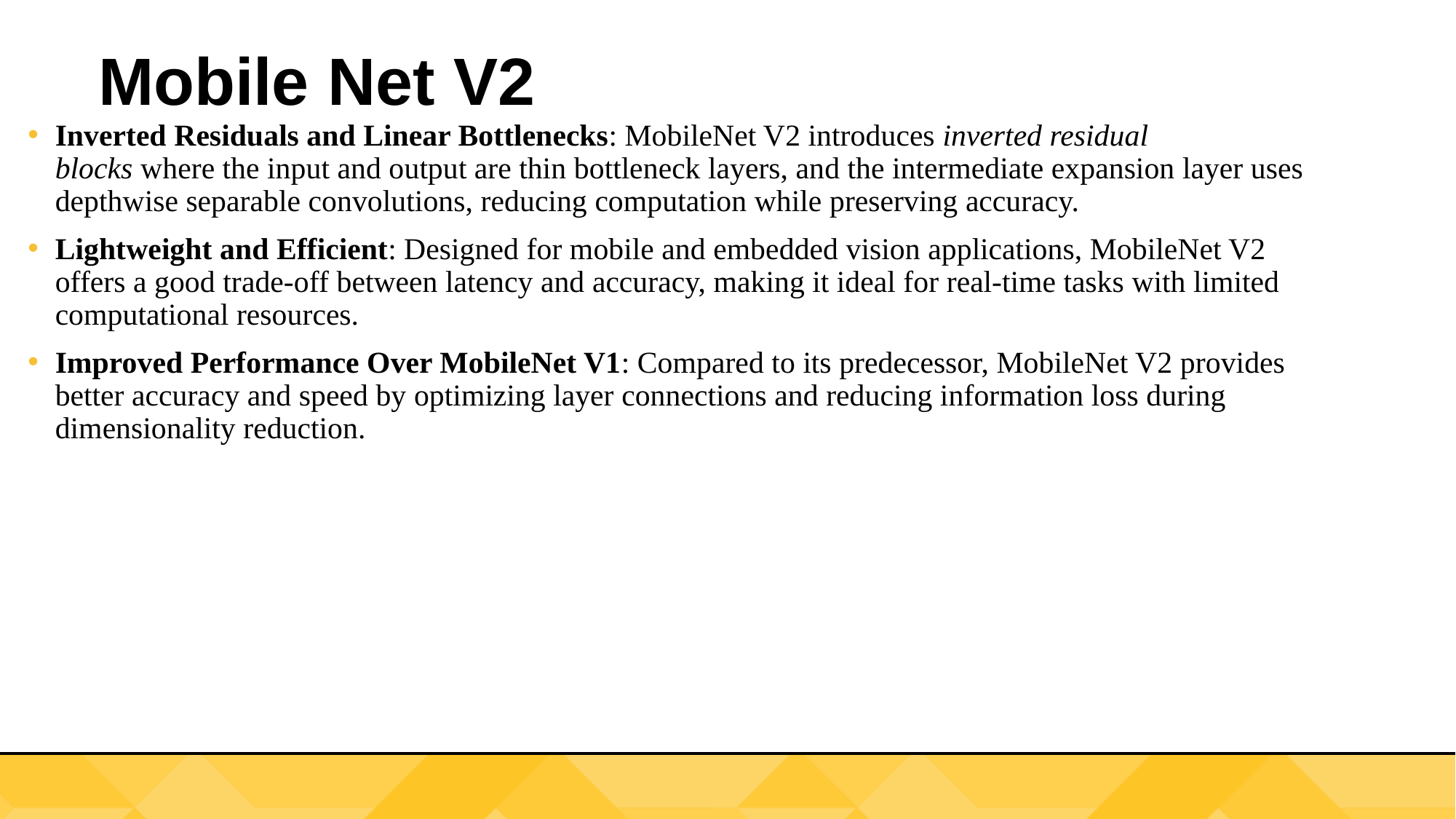

# Mobile Net V2
Inverted Residuals and Linear Bottlenecks: MobileNet V2 introduces inverted residual blocks where the input and output are thin bottleneck layers, and the intermediate expansion layer uses depthwise separable convolutions, reducing computation while preserving accuracy.
Lightweight and Efficient: Designed for mobile and embedded vision applications, MobileNet V2 offers a good trade-off between latency and accuracy, making it ideal for real-time tasks with limited computational resources.
Improved Performance Over MobileNet V1: Compared to its predecessor, MobileNet V2 provides better accuracy and speed by optimizing layer connections and reducing information loss during dimensionality reduction.